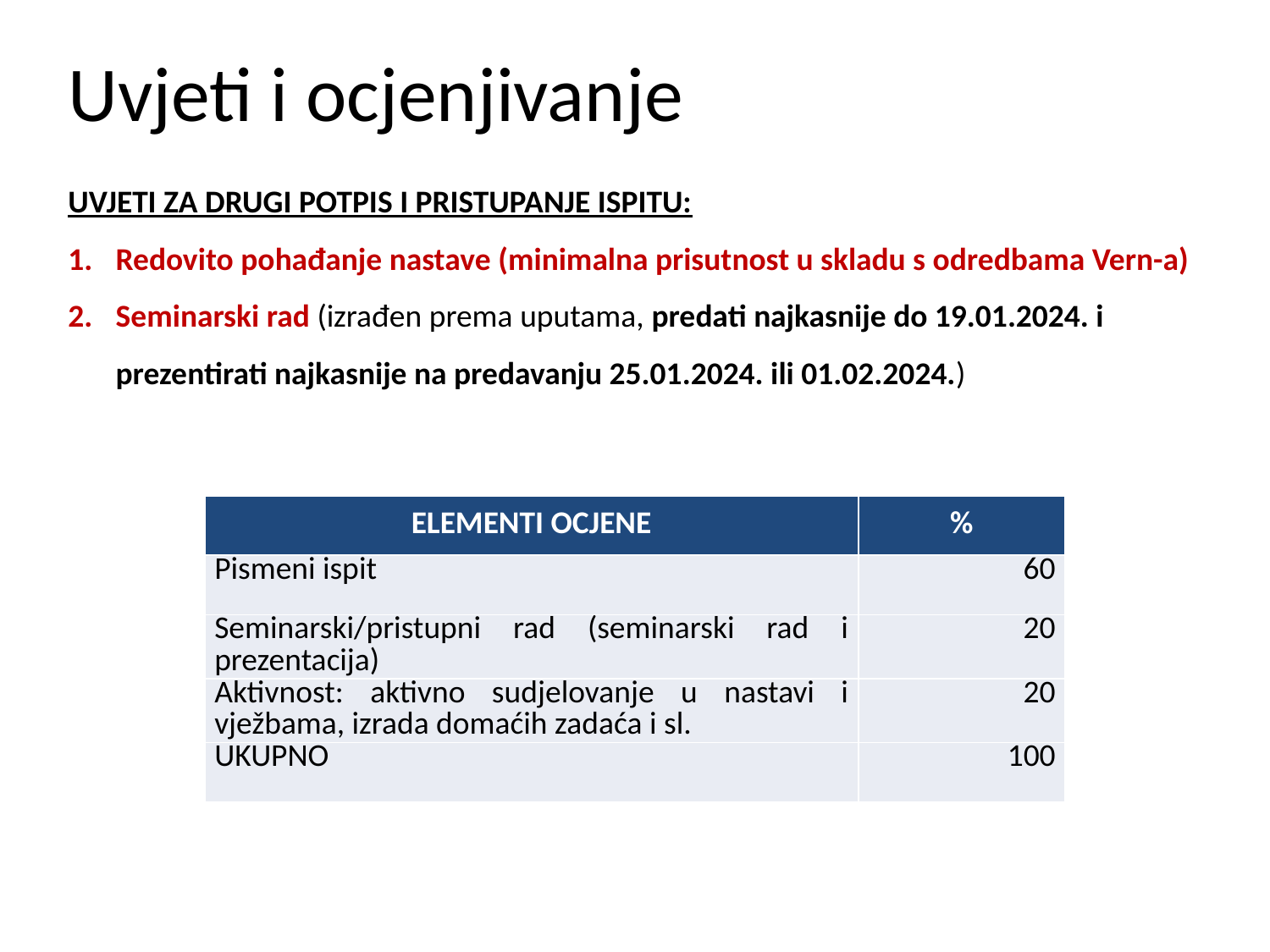

# Uvjeti i ocjenjivanje
UVJETI ZA DRUGI POTPIS I PRISTUPANJE ISPITU:
Redovito pohađanje nastave (minimalna prisutnost u skladu s odredbama Vern-a)
Seminarski rad (izrađen prema uputama, predati najkasnije do 19.01.2024. i prezentirati najkasnije na predavanju 25.01.2024. ili 01.02.2024.)
| ELEMENTI OCJENE | % |
| --- | --- |
| Pismeni ispit | 60 |
| Seminarski/pristupni rad (seminarski rad i prezentacija) | 20 |
| Aktivnost: aktivno sudjelovanje u nastavi i vježbama, izrada domaćih zadaća i sl. | 20 |
| UKUPNO | 100 |